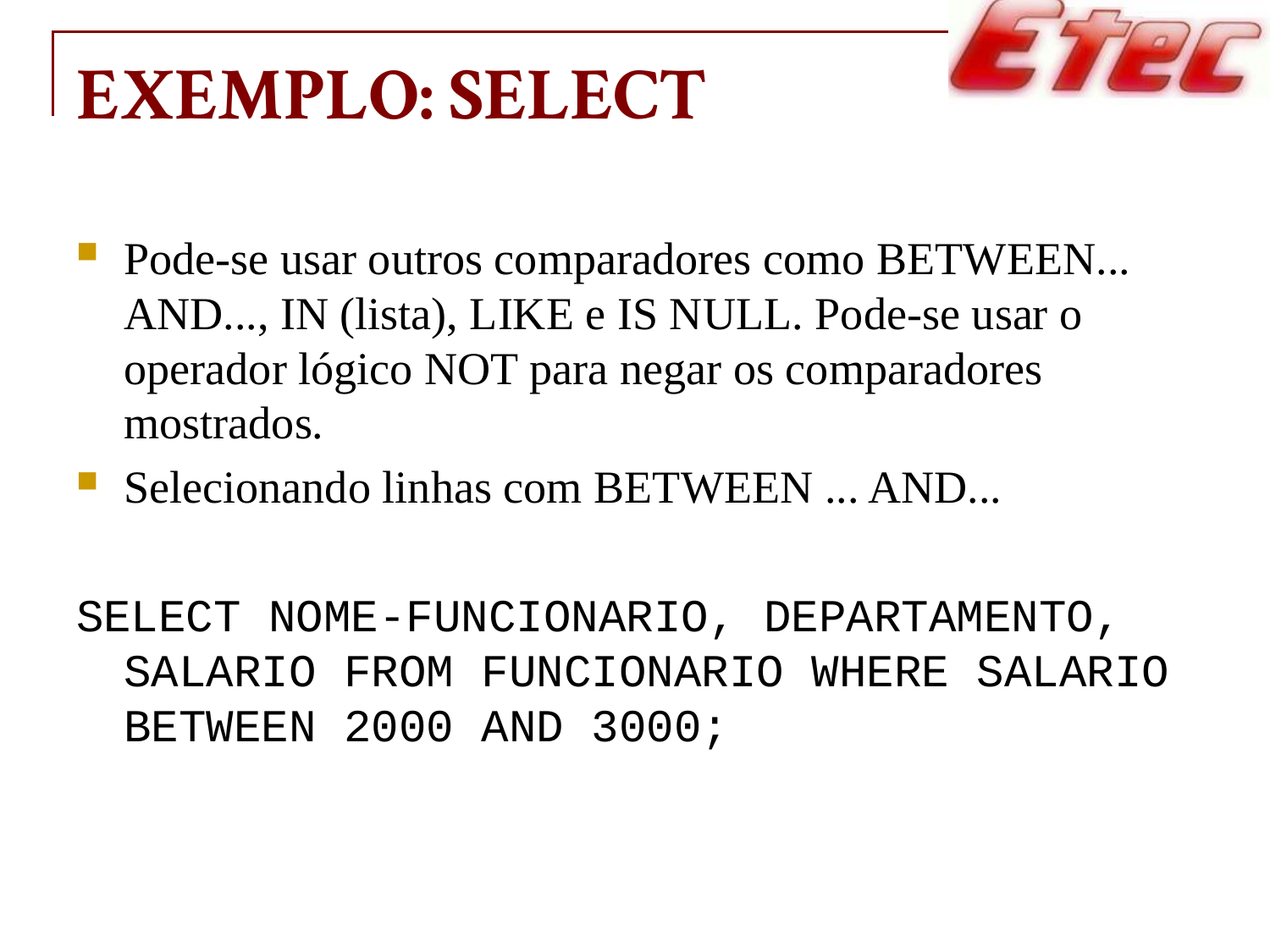

# Exemplo: SELECT
Pode-se usar outros comparadores como BETWEEN... AND..., IN (lista), LIKE e IS NULL. Pode-se usar o operador lógico NOT para negar os comparadores mostrados.
Selecionando linhas com BETWEEN ... AND...

SELECT NOME-FUNCIONARIO, DEPARTAMENTO, SALARIO FROM FUNCIONARIO WHERE SALARIO BETWEEN 2000 AND 3000;